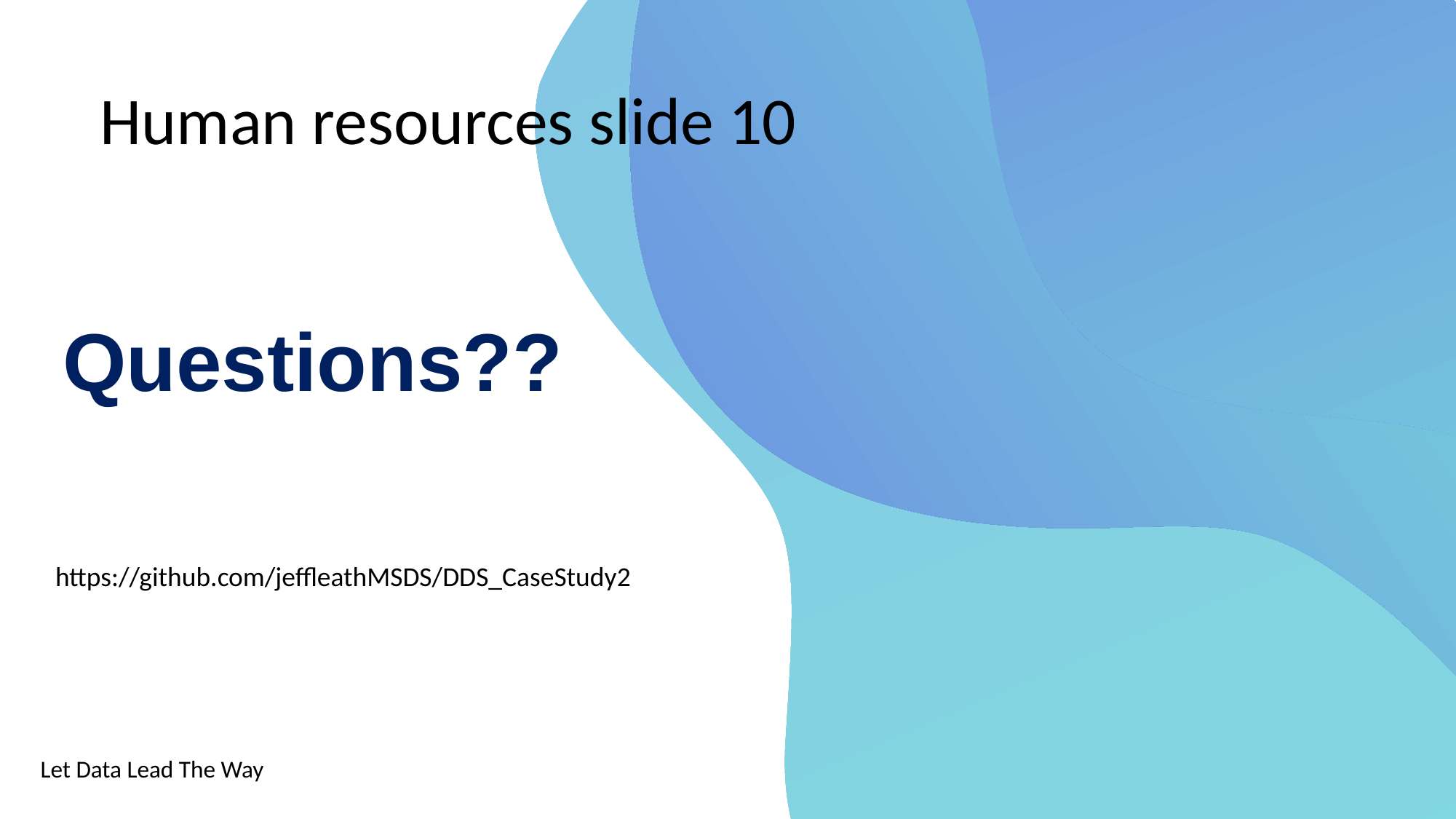

# Human resources slide 10
Questions??
https://github.com/jeffleathMSDS/DDS_CaseStudy2
Let Data Lead The Way